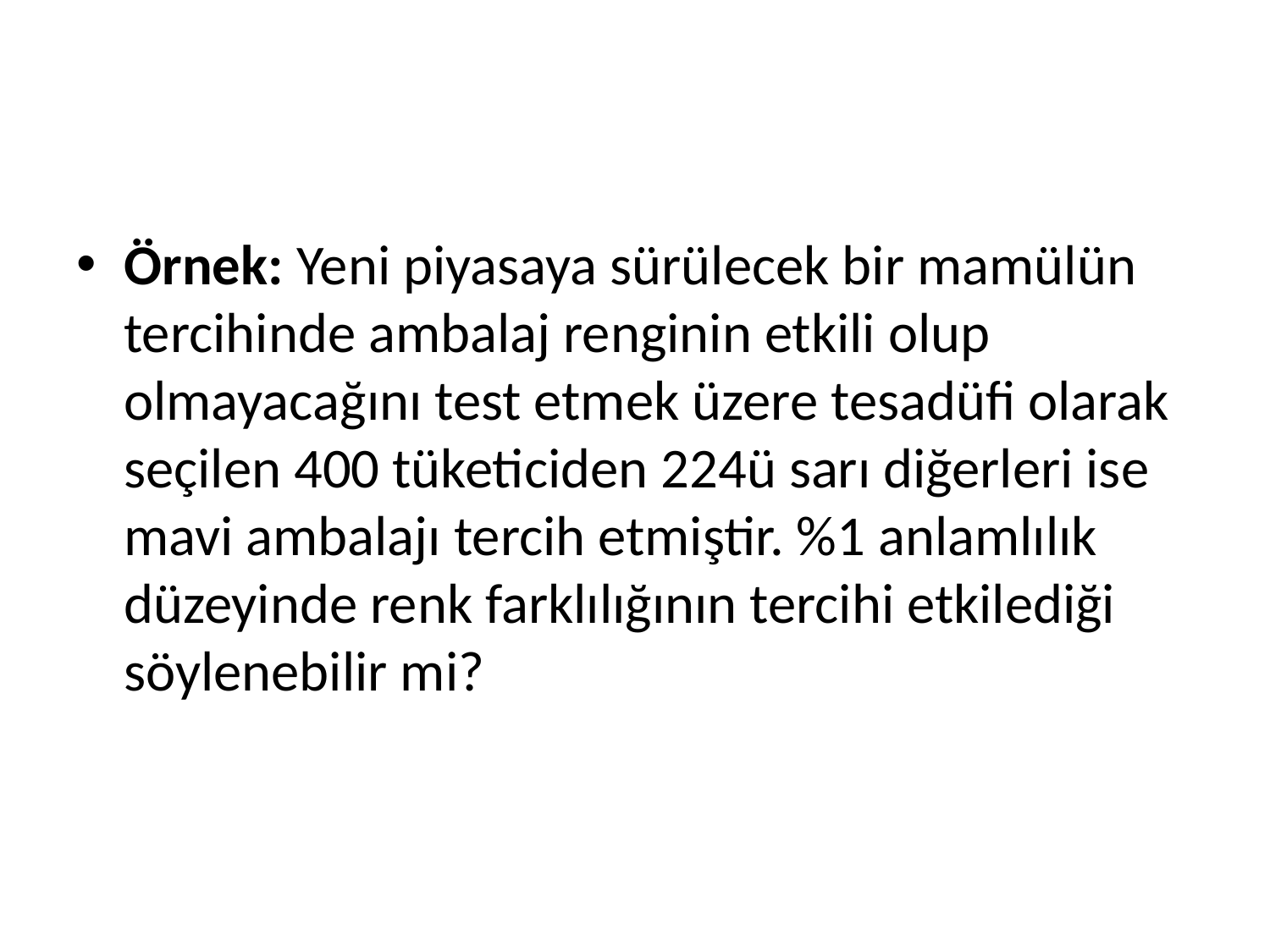

#
Örnek: Yeni piyasaya sürülecek bir mamülün tercihinde ambalaj renginin etkili olup olmayacağını test etmek üzere tesadüfi olarak seçilen 400 tüketiciden 224ü sarı diğerleri ise mavi ambalajı tercih etmiştir. %1 anlamlılık düzeyinde renk farklılığının tercihi etkilediği söylenebilir mi?